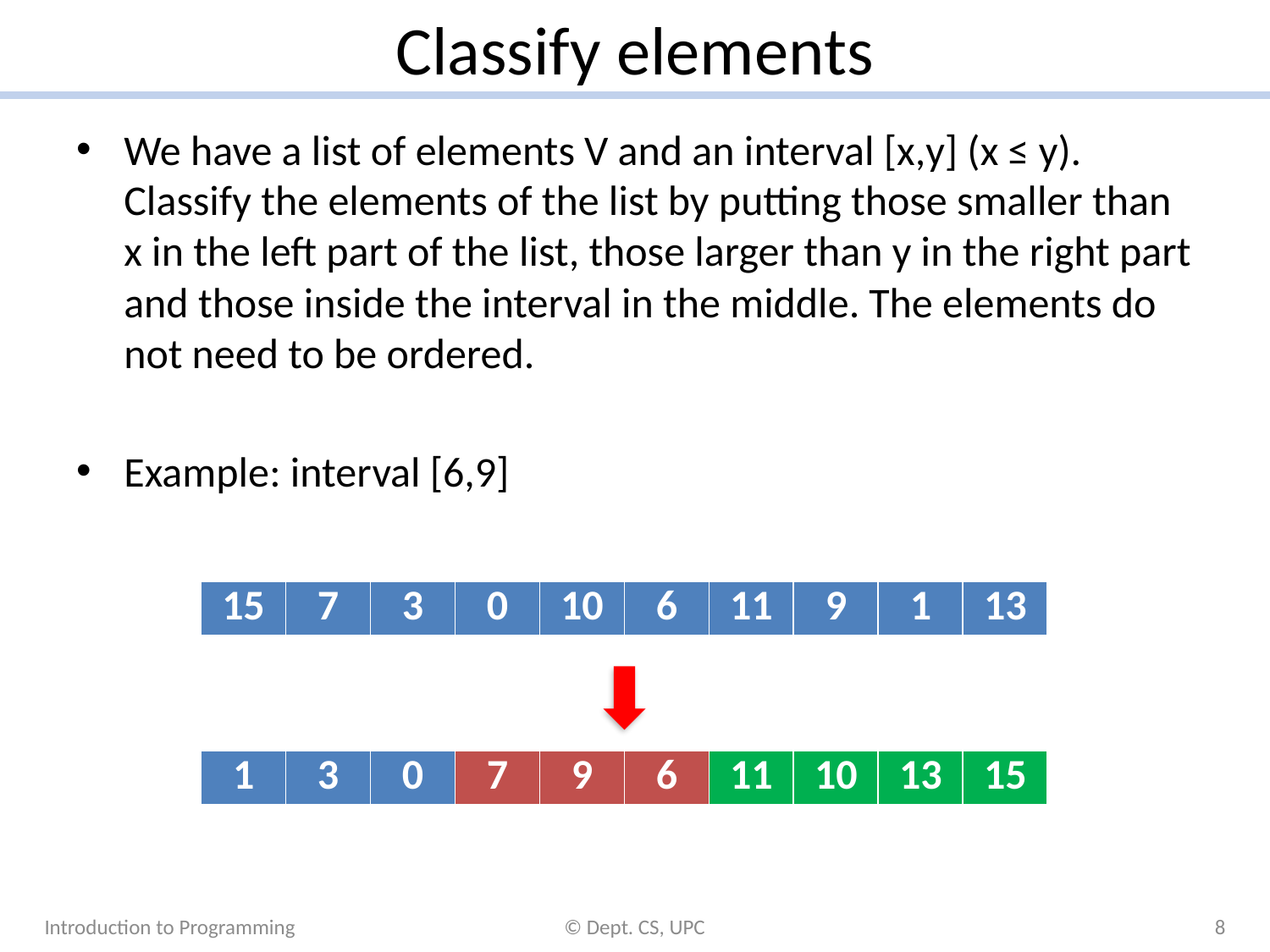

# Classify elements
We have a list of elements V and an interval [x,y] (x ≤ y). Classify the elements of the list by putting those smaller than x in the left part of the list, those larger than y in the right part and those inside the interval in the middle. The elements do not need to be ordered.

Example: interval [6,9]

| 15 | 7 | 3 | 0 | 10 | 6 | 11 | 9 | 1 | 13 |
| --- | --- | --- | --- | --- | --- | --- | --- | --- | --- |

| 1 | 3 | 0 | 7 | 9 | 6 | 11 | 10 | 13 | 15 |
| --- | --- | --- | --- | --- | --- | --- | --- | --- | --- |
Introduction to Programming
© Dept. CS, UPC
8